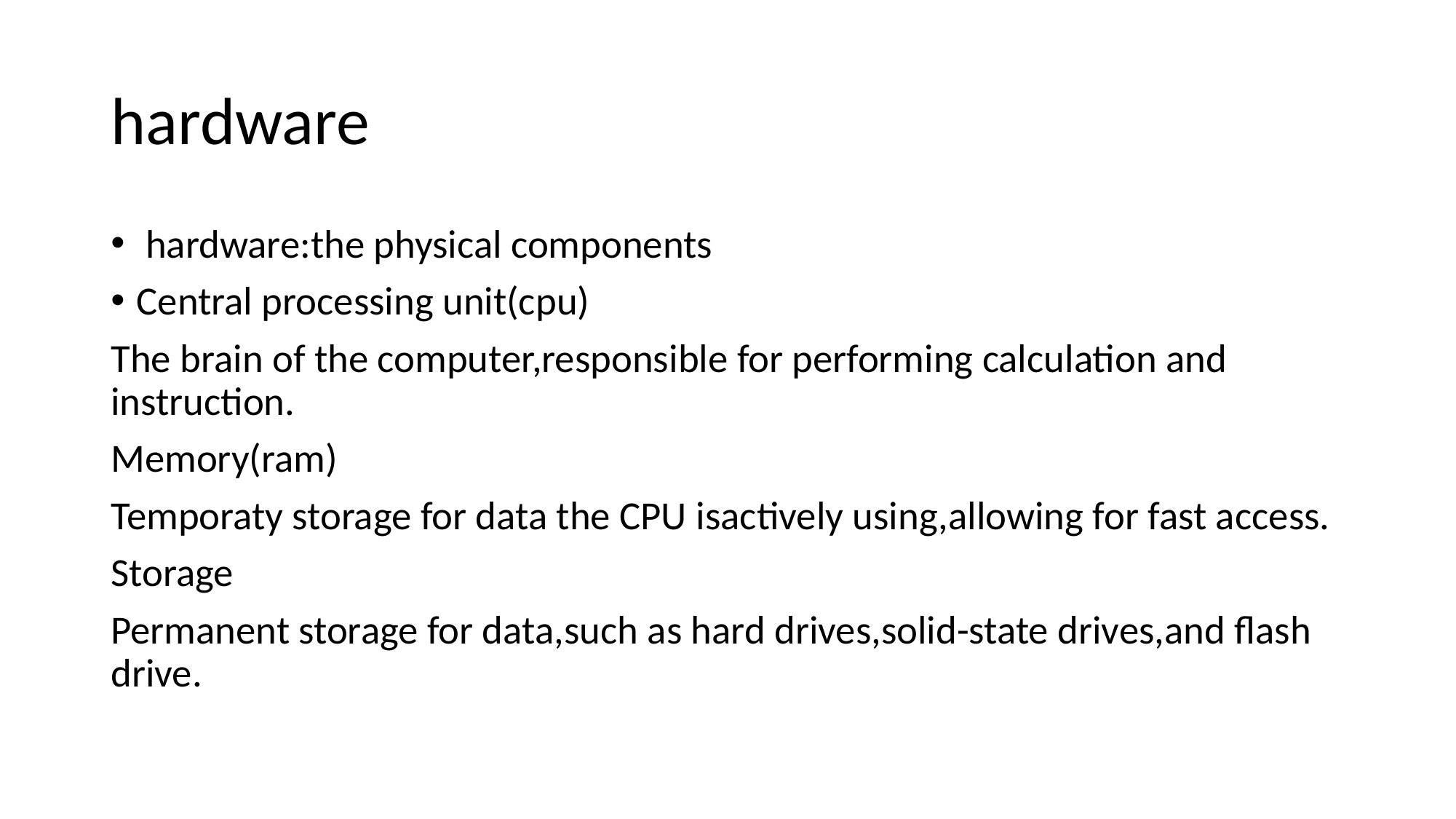

# hardware
 hardware:the physical components
Central processing unit(cpu)
The brain of the computer,responsible for performing calculation and instruction.
Memory(ram)
Temporaty storage for data the CPU isactively using,allowing for fast access.
Storage
Permanent storage for data,such as hard drives,solid-state drives,and flash drive.